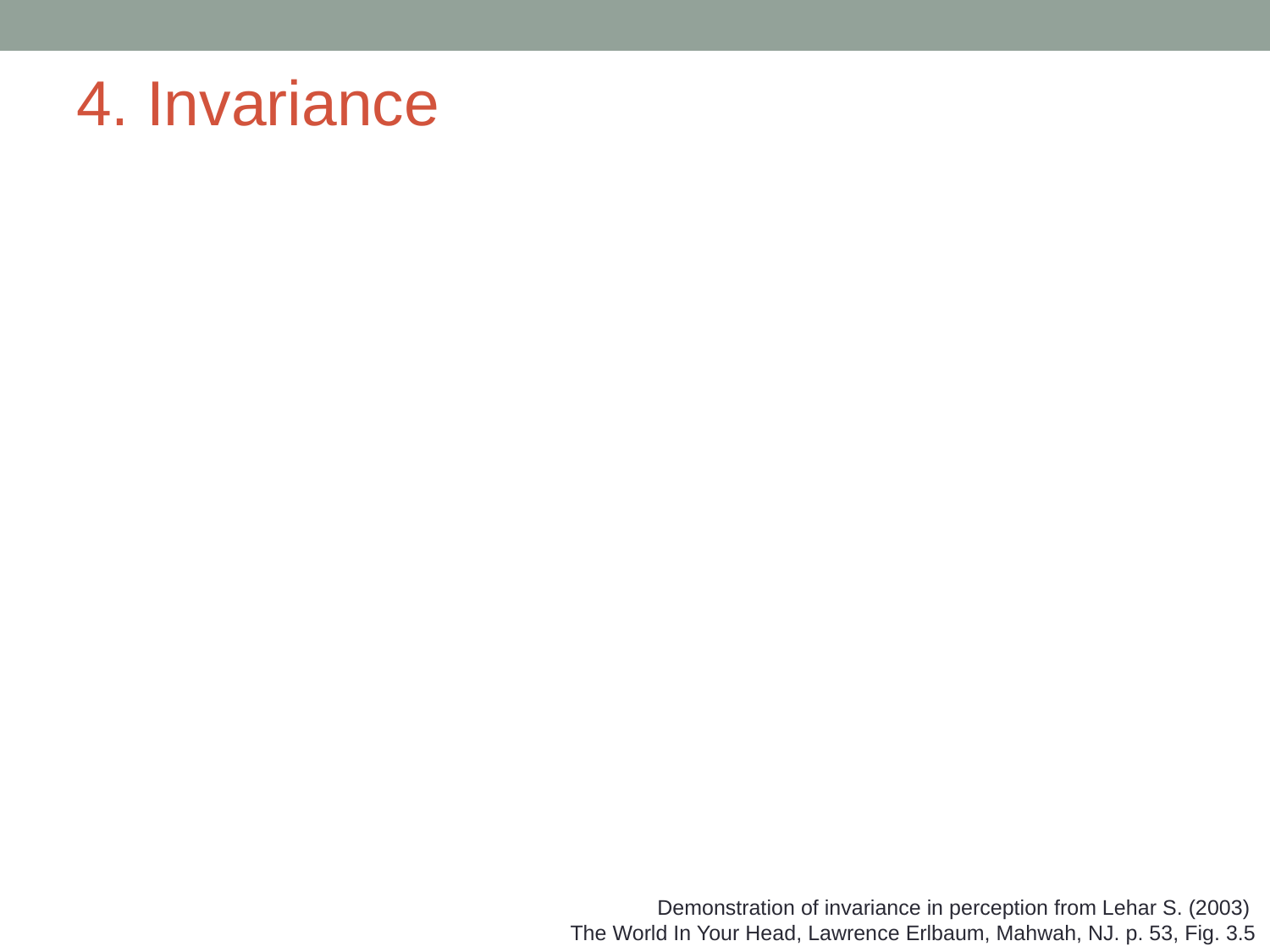

# 4. Invariance

Demonstration of invariance in perception from Lehar S. (2003)
The World In Your Head, Lawrence Erlbaum, Mahwah, NJ. p. 53, Fig. 3.5